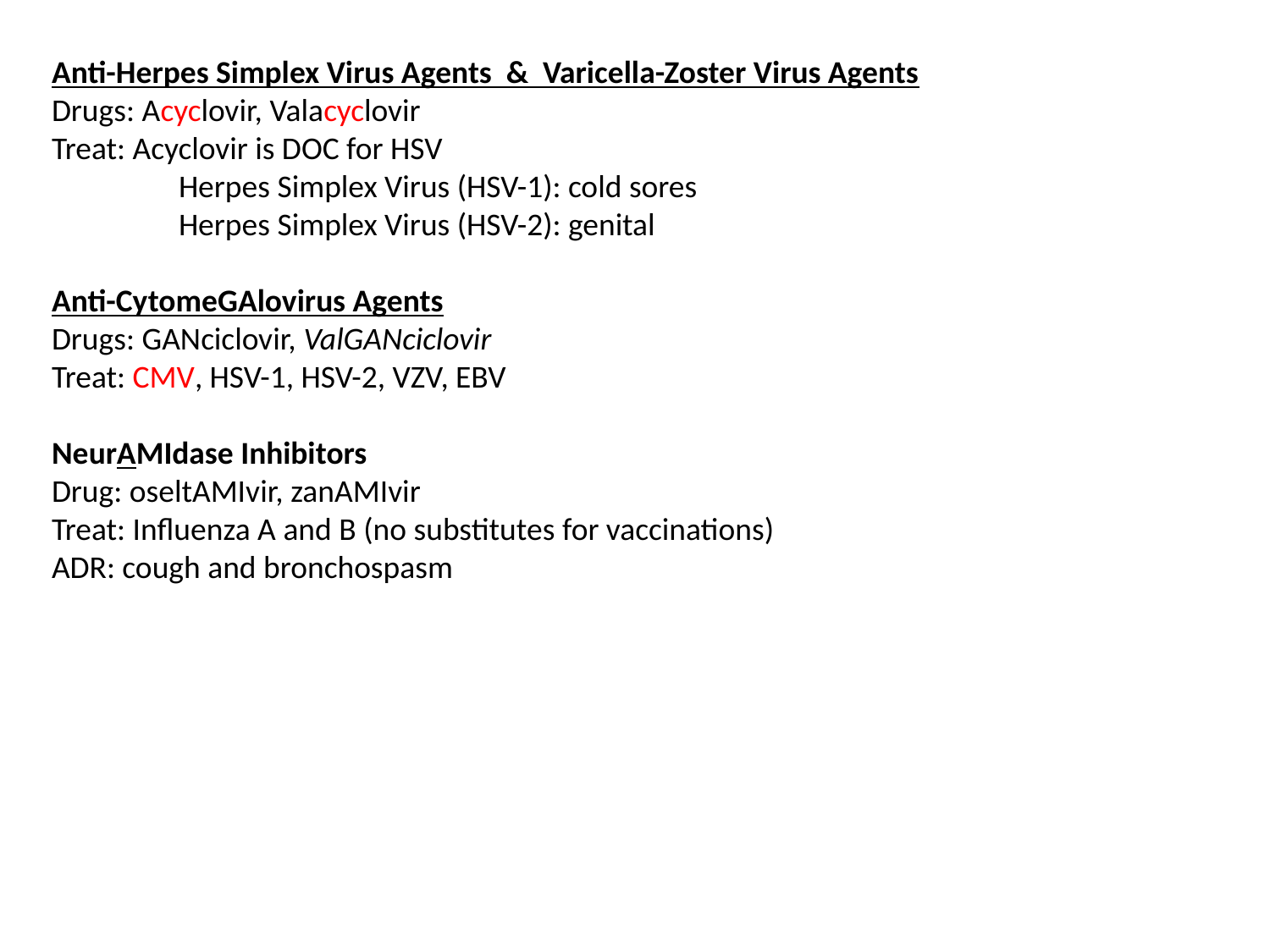

Anti-Herpes Simplex Virus Agents  &  Varicella-Zoster Virus Agents
Drugs: Acyclovir, Valacyclovir
Treat: Acyclovir is DOC for HSV
	Herpes Simplex Virus (HSV-1): cold sores
	Herpes Simplex Virus (HSV-2): genital

Anti-CytomeGAlovirus Agents
Drugs: GANciclovir, ValGANciclovir
Treat: CMV, HSV-1, HSV-2, VZV, EBV

NeurAMIdase Inhibitors
Drug: oseltAMIvir, zanAMIvir
Treat: Influenza A and B (no substitutes for vaccinations)
ADR: cough and bronchospasm